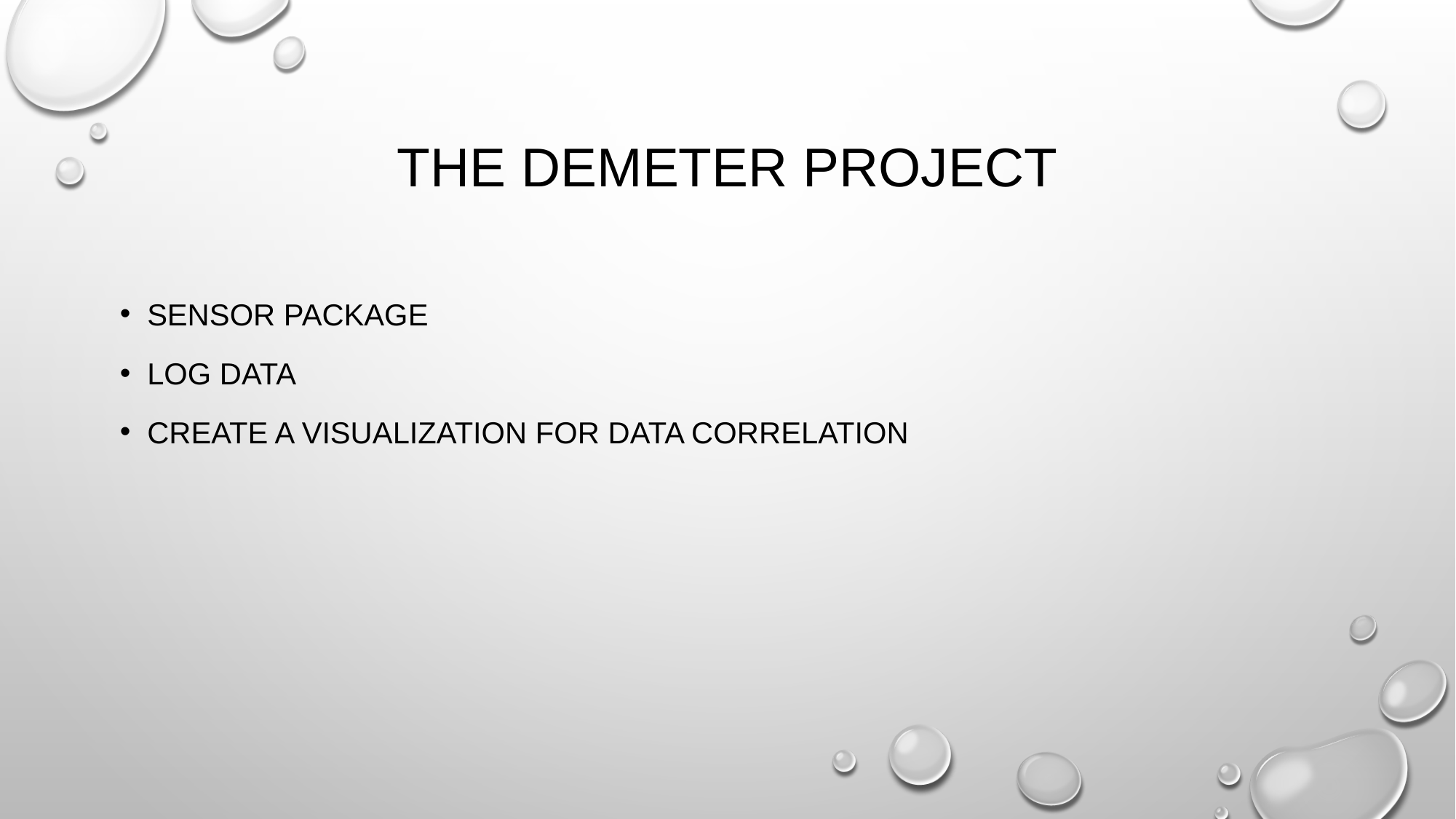

# The Demeter Project
Sensor package
Log data
Create a visualization for data correlation